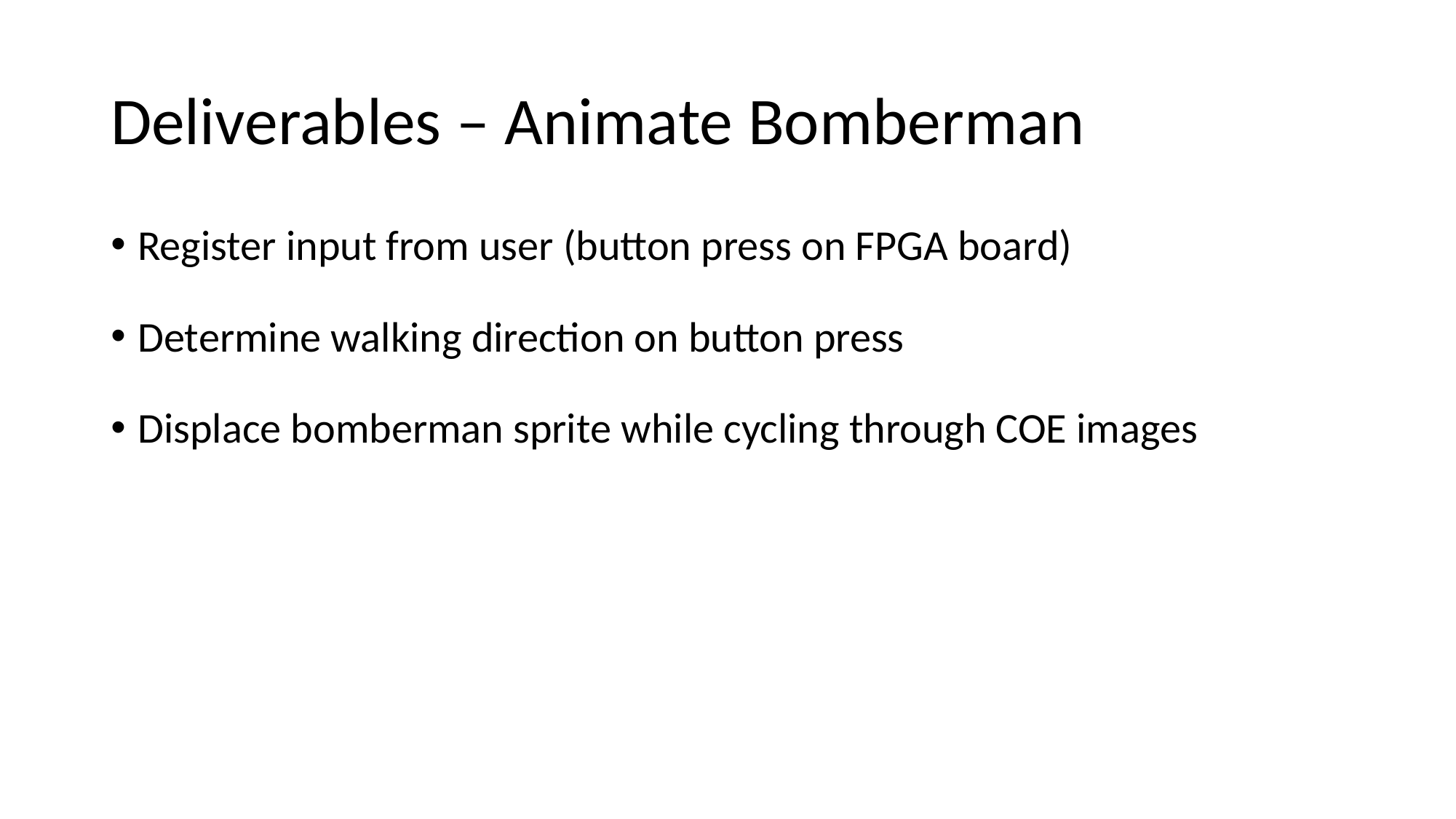

Deliverables – Animate Bomberman
Register input from user (button press on FPGA board)

Determine walking direction on button press

Displace bomberman sprite while cycling through COE images